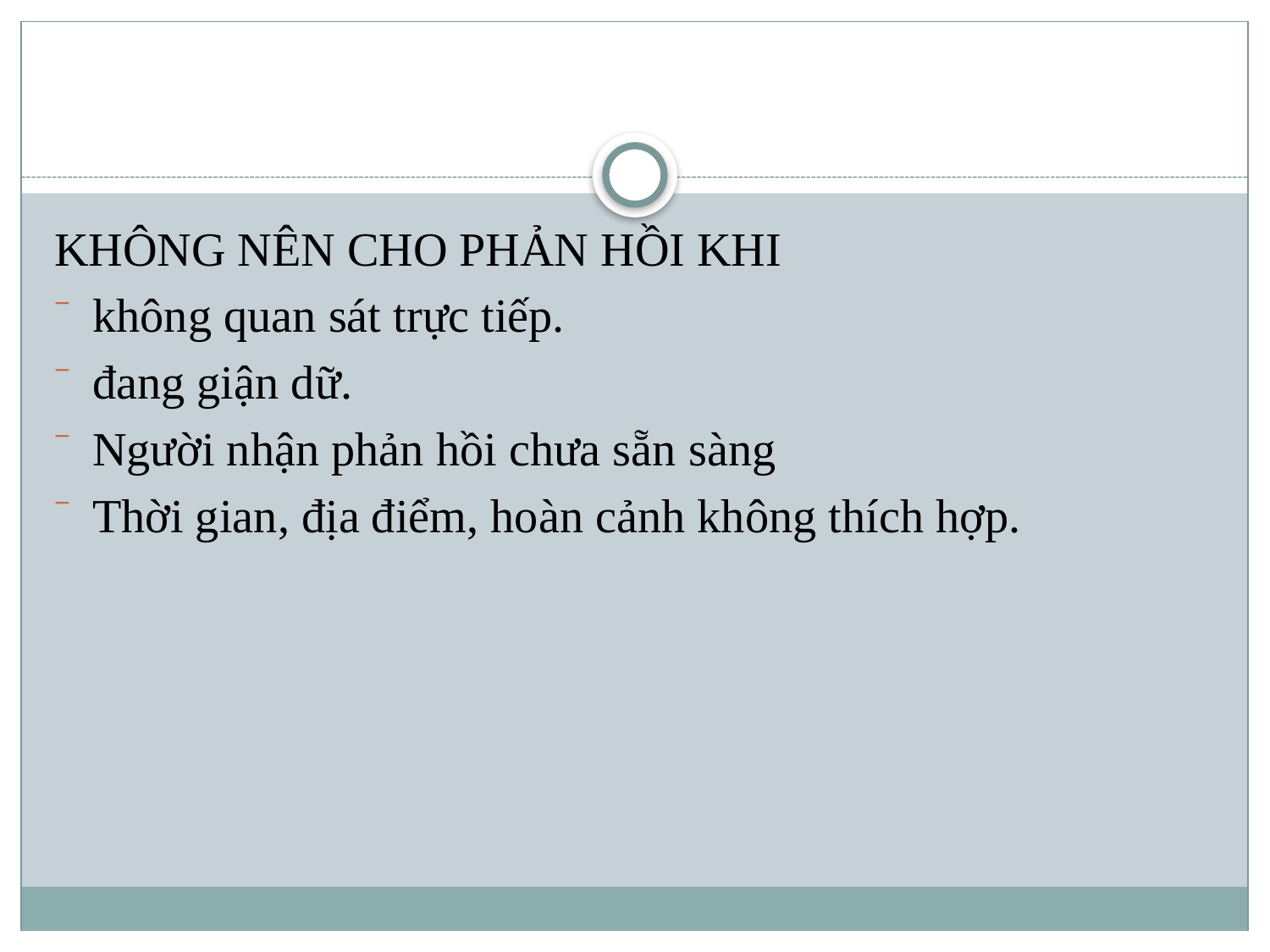

#
KHÔNG NÊN CHO PHẢN HỒI KHI
không quan sát trực tiếp.
đang giận dữ.
Người nhận phản hồi chưa sẵn sàng
Thời gian, địa điểm, hoàn cảnh không thích hợp.